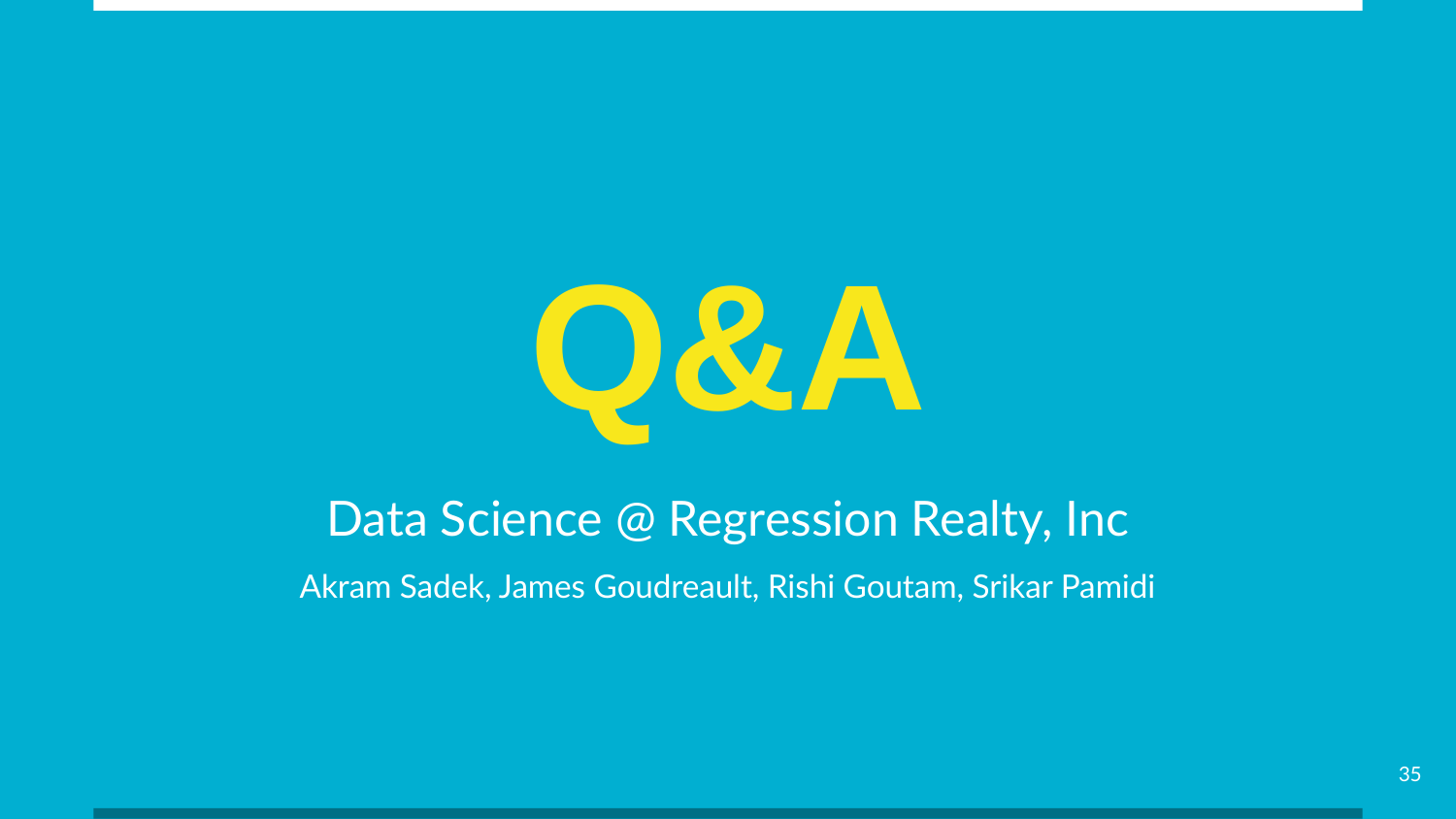

# Q&A
Data Science @ Regression Realty, Inc
Akram Sadek, James Goudreault, Rishi Goutam, Srikar Pamidi
35